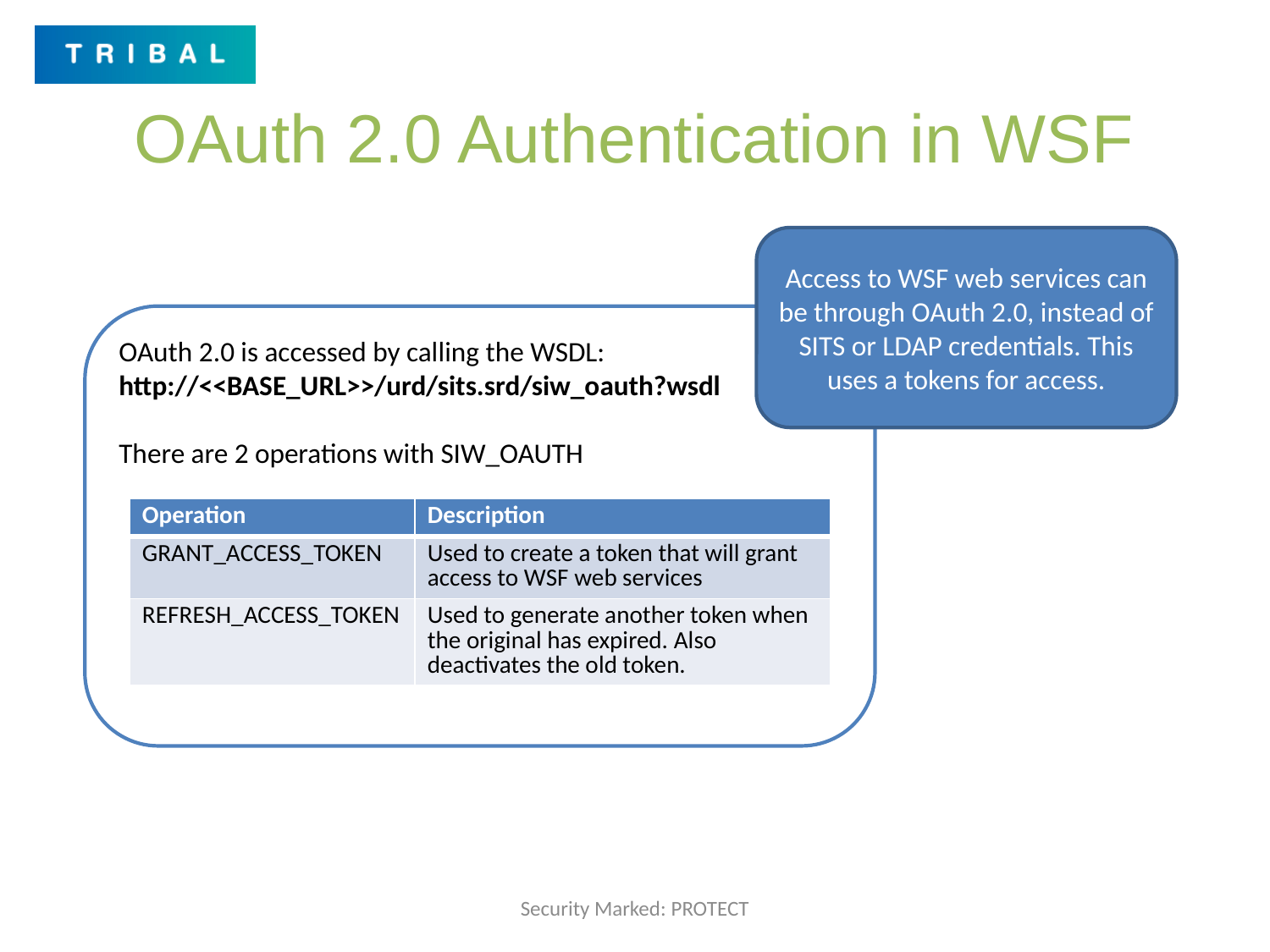

# OAuth 2.0 Authentication in WSF
Access to WSF web services can be through OAuth 2.0, instead of SITS or LDAP credentials. This uses a tokens for access.
OAuth 2.0 is accessed by calling the WSDL:
http://<<BASE_URL>>/urd/sits.srd/siw_oauth?wsdl

There are 2 operations with SIW_OAUTH

| Operation | Description |
| --- | --- |
| GRANT\_ACCESS\_TOKEN | Used to create a token that will grant access to WSF web services |
| REFRESH\_ACCESS\_TOKEN | Used to generate another token when the original has expired. Also deactivates the old token. |
Security Marked: PROTECT